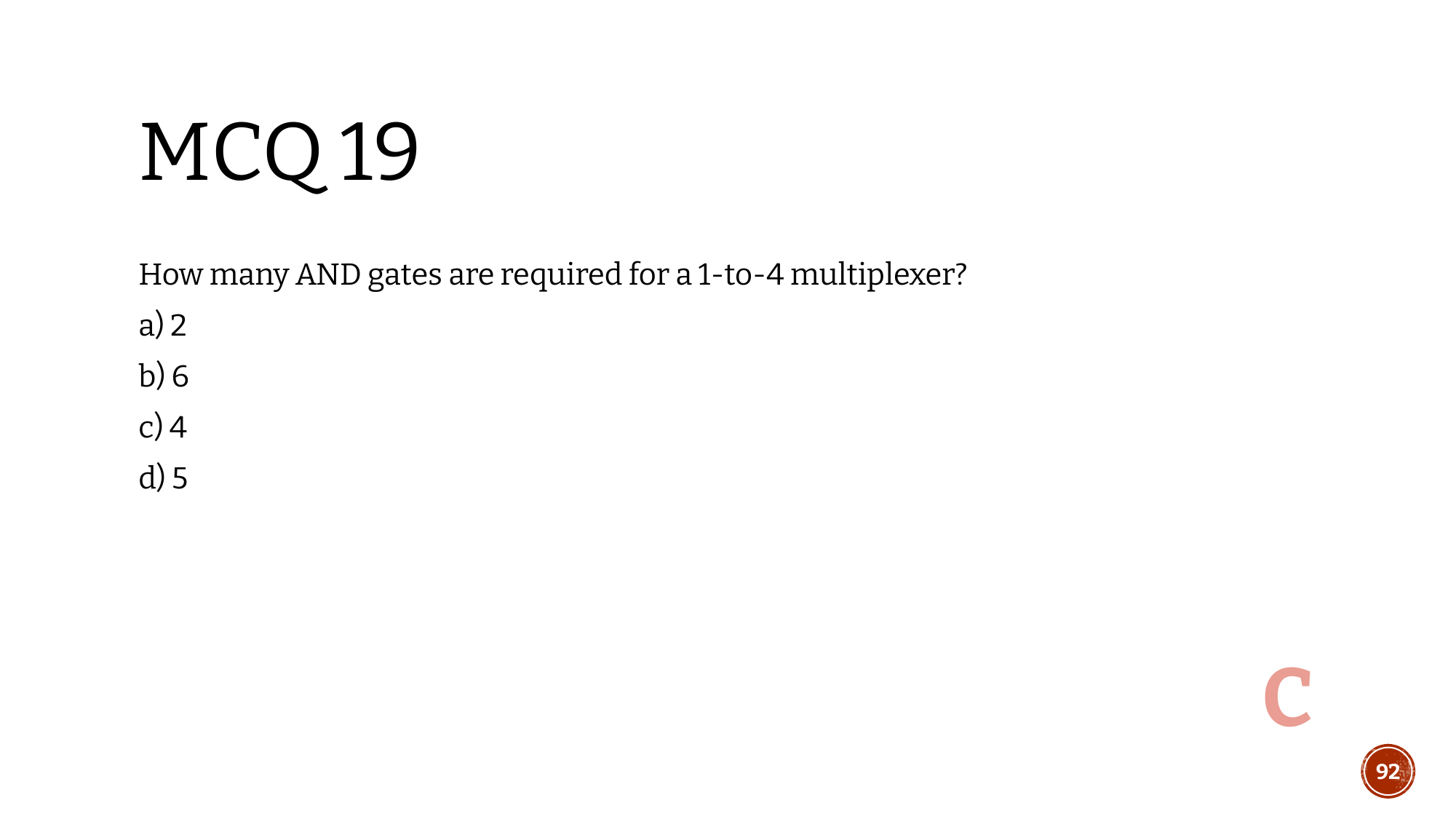

# Mcq 19
How many AND gates are required for a 1-to-4 multiplexer?
a) 2
b) 6
c) 4
d) 5
C
92